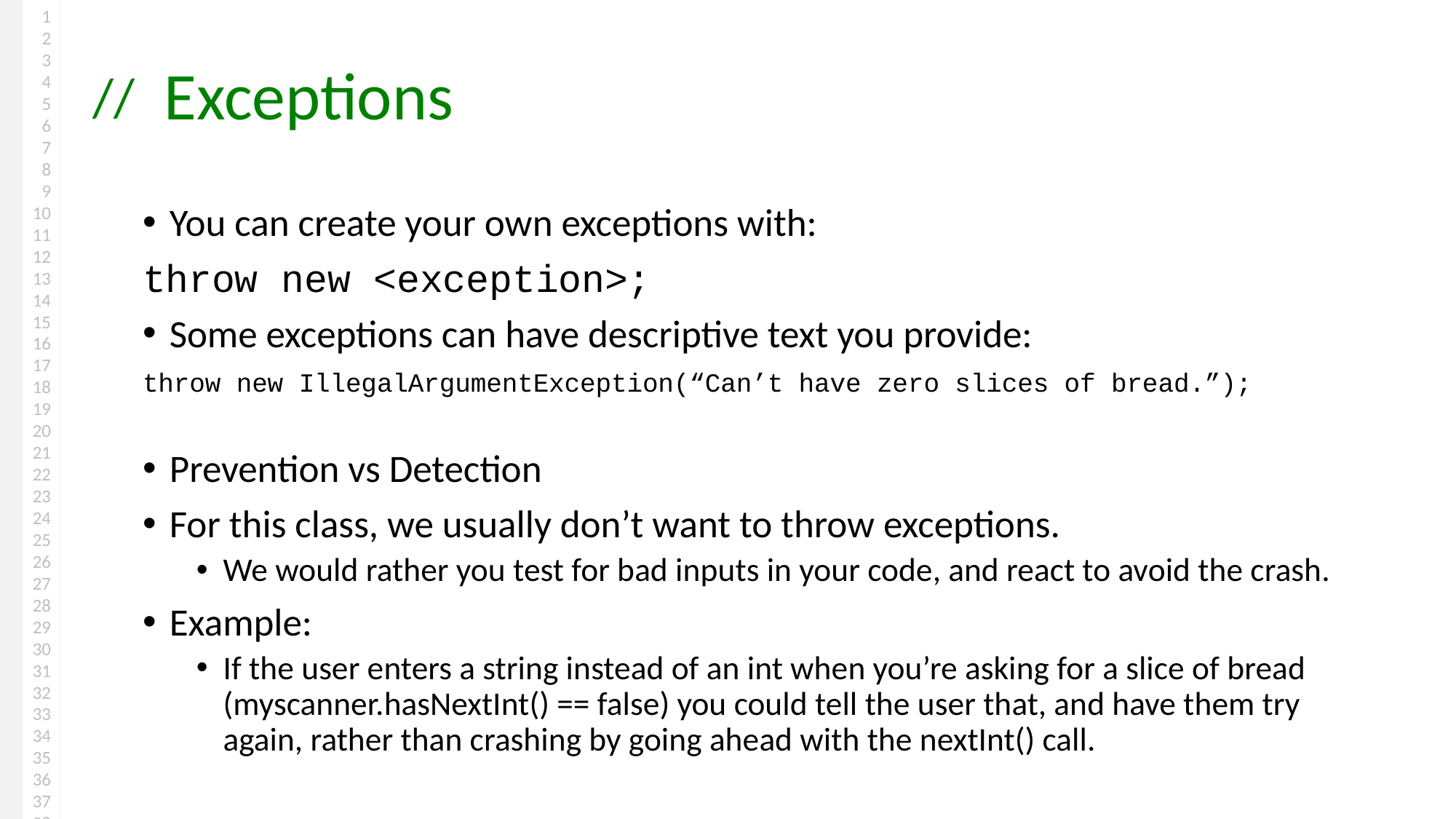

# Exceptions

You can create your own exceptions with:
throw new <exception>;
Some exceptions can have descriptive text you provide:
throw new IllegalArgumentException(“Can’t have zero slices of bread.”);

Prevention vs Detection
For this class, we usually don’t want to throw exceptions.
We would rather you test for bad inputs in your code, and react to avoid the crash.
Example:
If the user enters a string instead of an int when you’re asking for a slice of bread (myscanner.hasNextInt() == false) you could tell the user that, and have them try again, rather than crashing by going ahead with the nextInt() call.